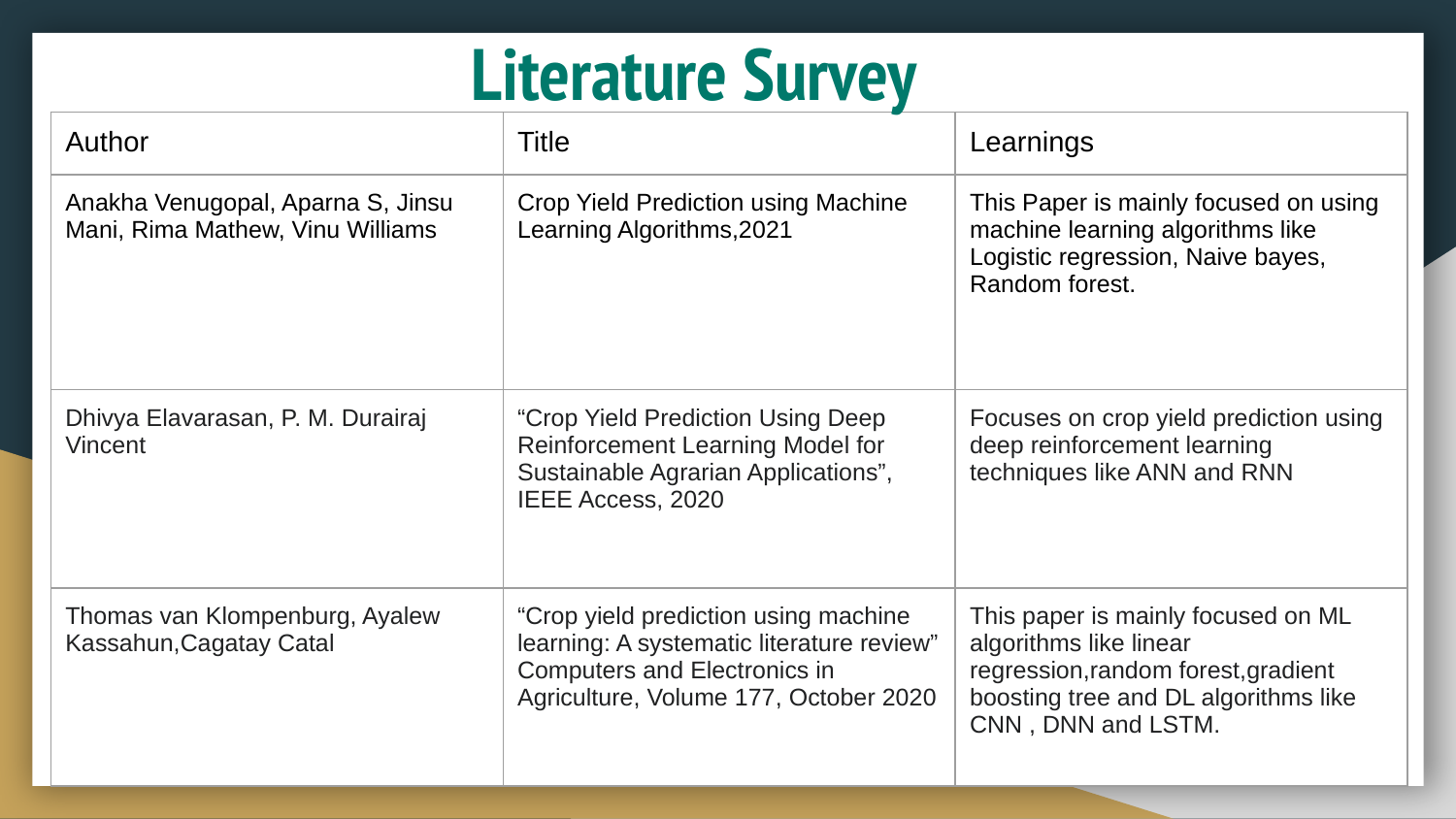

Literature Survey
| Author | Title | Learnings |
| --- | --- | --- |
| Anakha Venugopal, Aparna S, Jinsu Mani, Rima Mathew, Vinu Williams | Crop Yield Prediction using Machine Learning Algorithms,2021 | This Paper is mainly focused on using machine learning algorithms like Logistic regression, Naive bayes, Random forest. |
| Dhivya Elavarasan, P. M. Durairaj Vincent | “Crop Yield Prediction Using Deep Reinforcement Learning Model for Sustainable Agrarian Applications”, IEEE Access, 2020 | Focuses on crop yield prediction using deep reinforcement learning techniques like ANN and RNN |
| Thomas van Klompenburg, Ayalew Kassahun,Cagatay Catal | “Crop yield prediction using machine learning: A systematic literature review” Computers and Electronics in Agriculture, Volume 177, October 2020 | This paper is mainly focused on ML algorithms like linear regression,random forest,gradient boosting tree and DL algorithms like CNN , DNN and LSTM. |